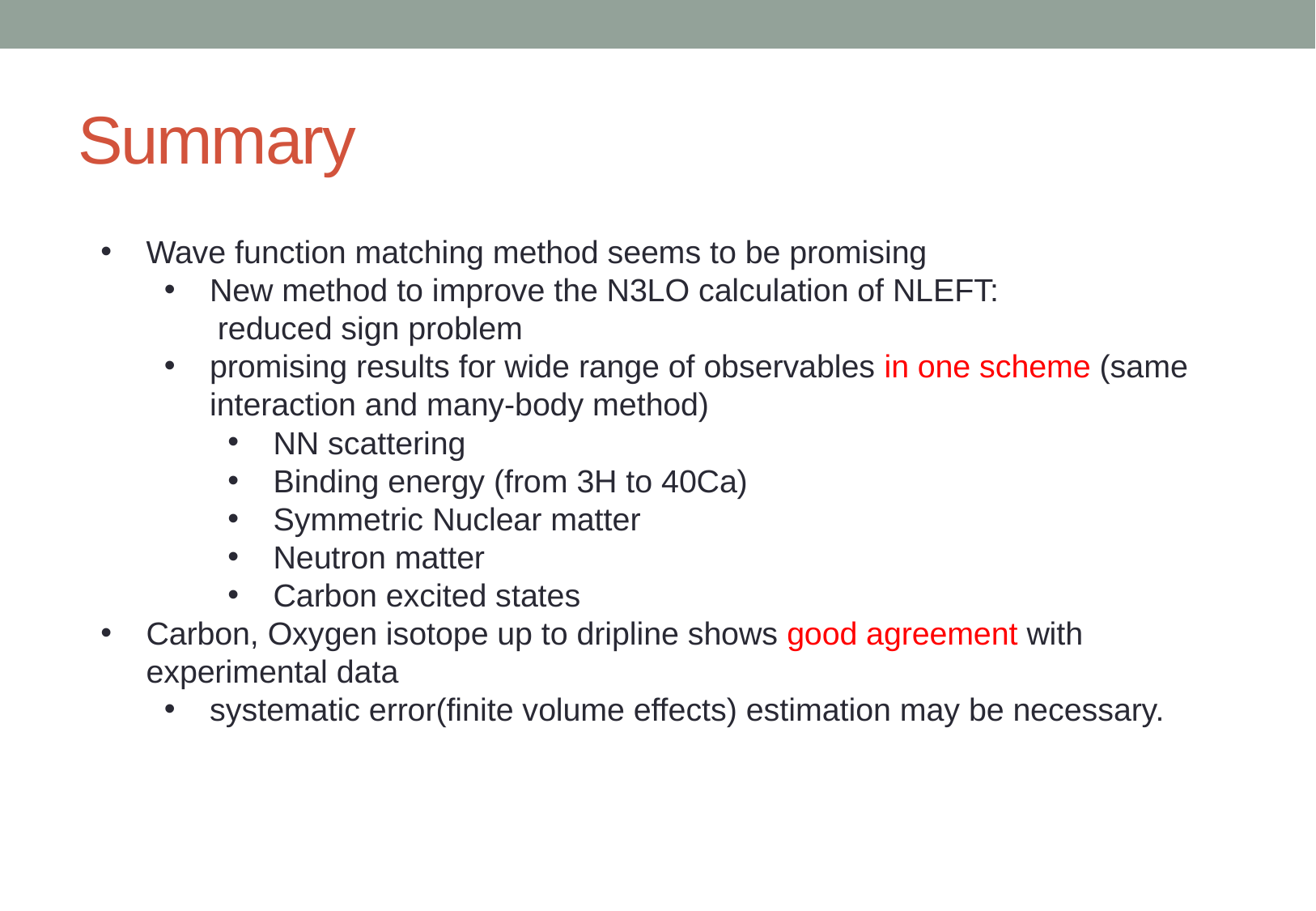

# Summary
Wave function matching method seems to be promising
New method to improve the N3LO calculation of NLEFT:
      reduced sign problem
promising results for wide range of observables in one scheme (same interaction and many-body method)
NN scattering
Binding energy (from 3H to 40Ca)
Symmetric Nuclear matter
Neutron matter
Carbon excited states
Carbon, Oxygen isotope up to dripline shows good agreement with experimental data
systematic error(finite volume effects) estimation may be necessary.